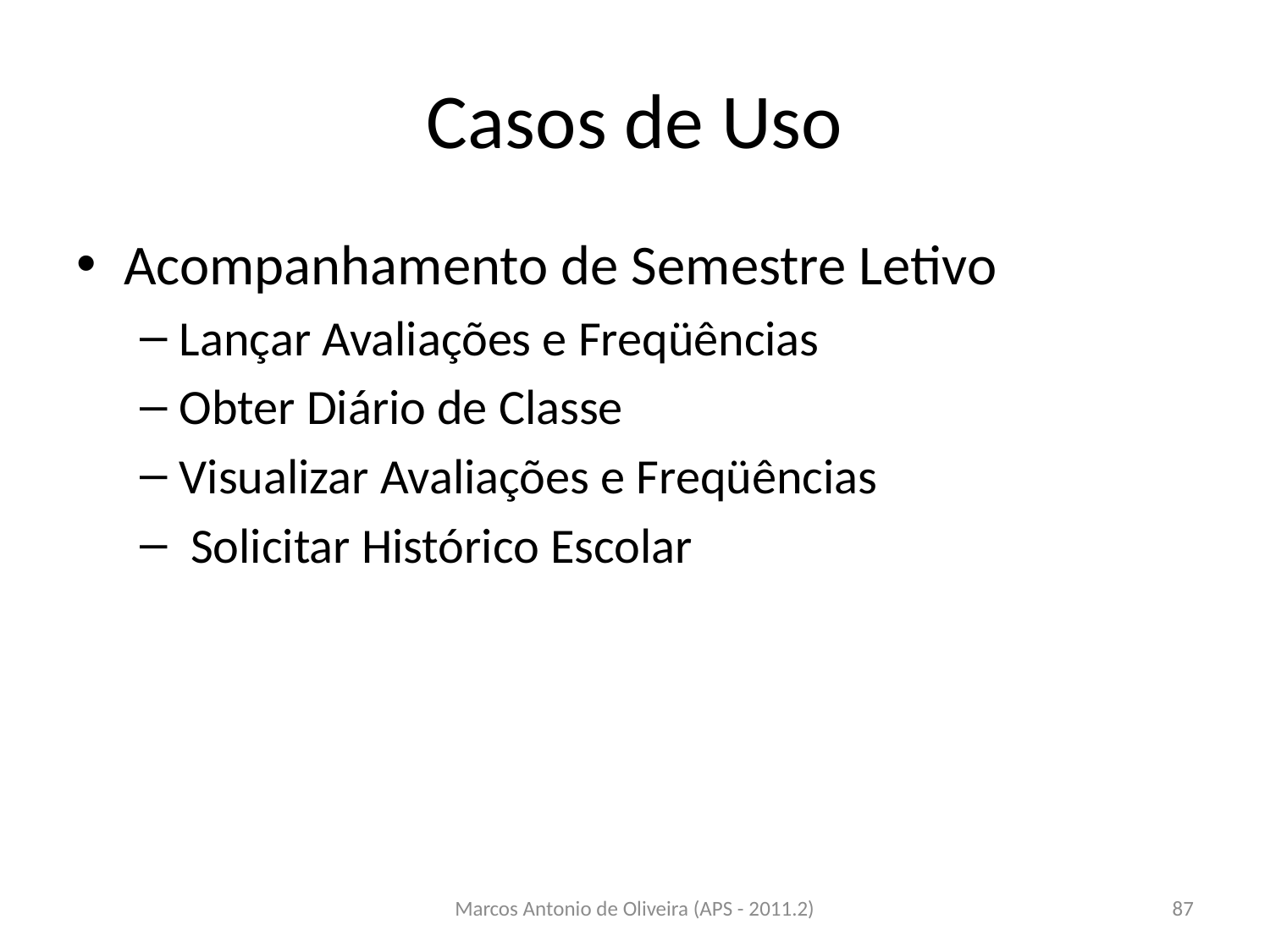

# Casos de Uso
Acompanhamento de Semestre Letivo
Lançar Avaliações e Freqüências
Obter Diário de Classe
Visualizar Avaliações e Freqüências
 Solicitar Histórico Escolar
Marcos Antonio de Oliveira (APS - 2011.2)
87